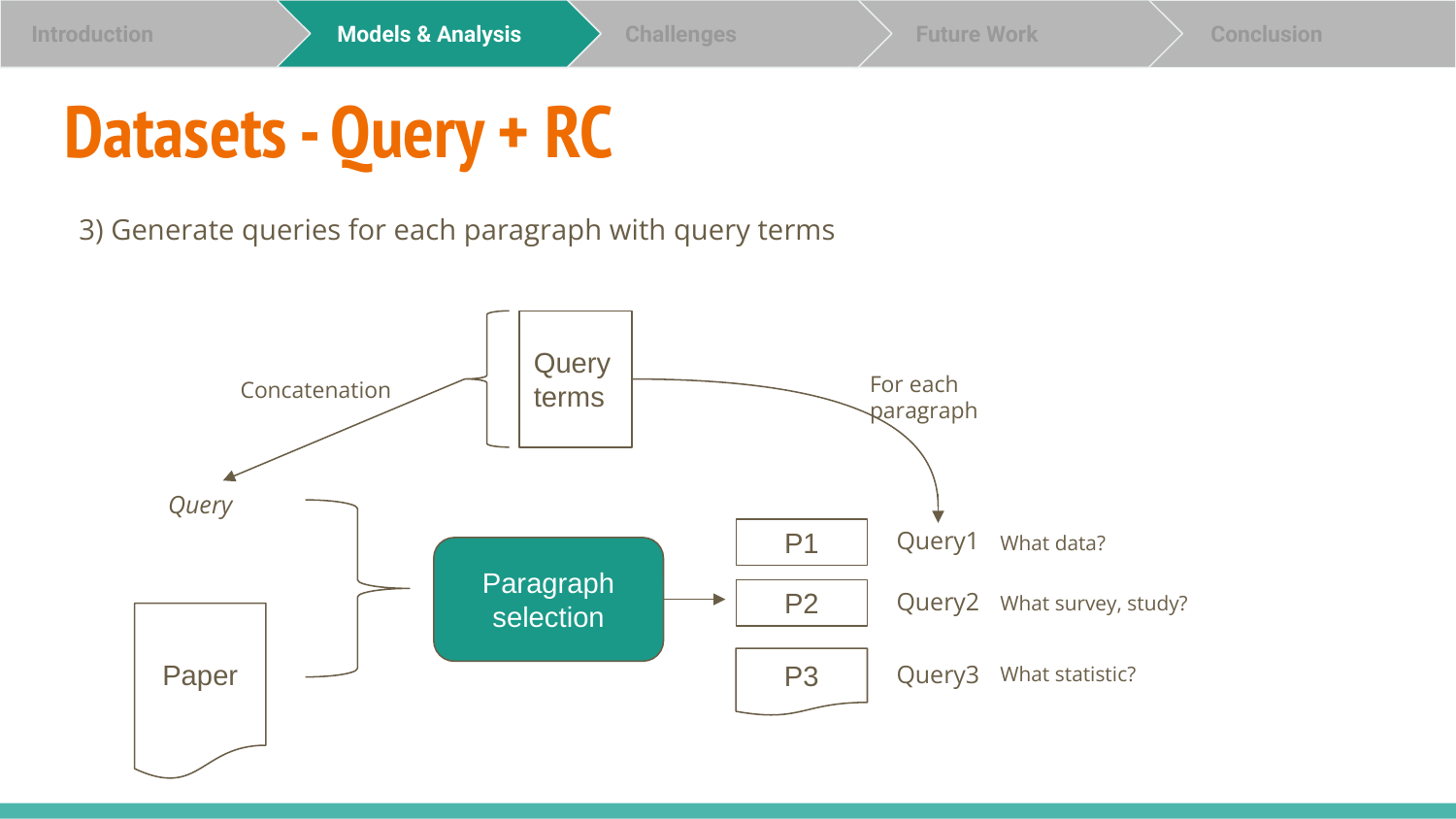

Analysis
         Challenges
         Evaluation
         Future Work
              Conclusion
              Conclusion
   Introduction
   Introduction
   Introduction
        Models
        Models & Analysis
        Models & Analysis
# Datasets - Query + RC
3) Generate queries for each paragraph with query terms

Query terms
For each paragraph
Concatenation
Query

What data?
Query1
P1
Paragraph selection
What survey, study?
Query2
P2
Paper
What statistic?
Query3
P3